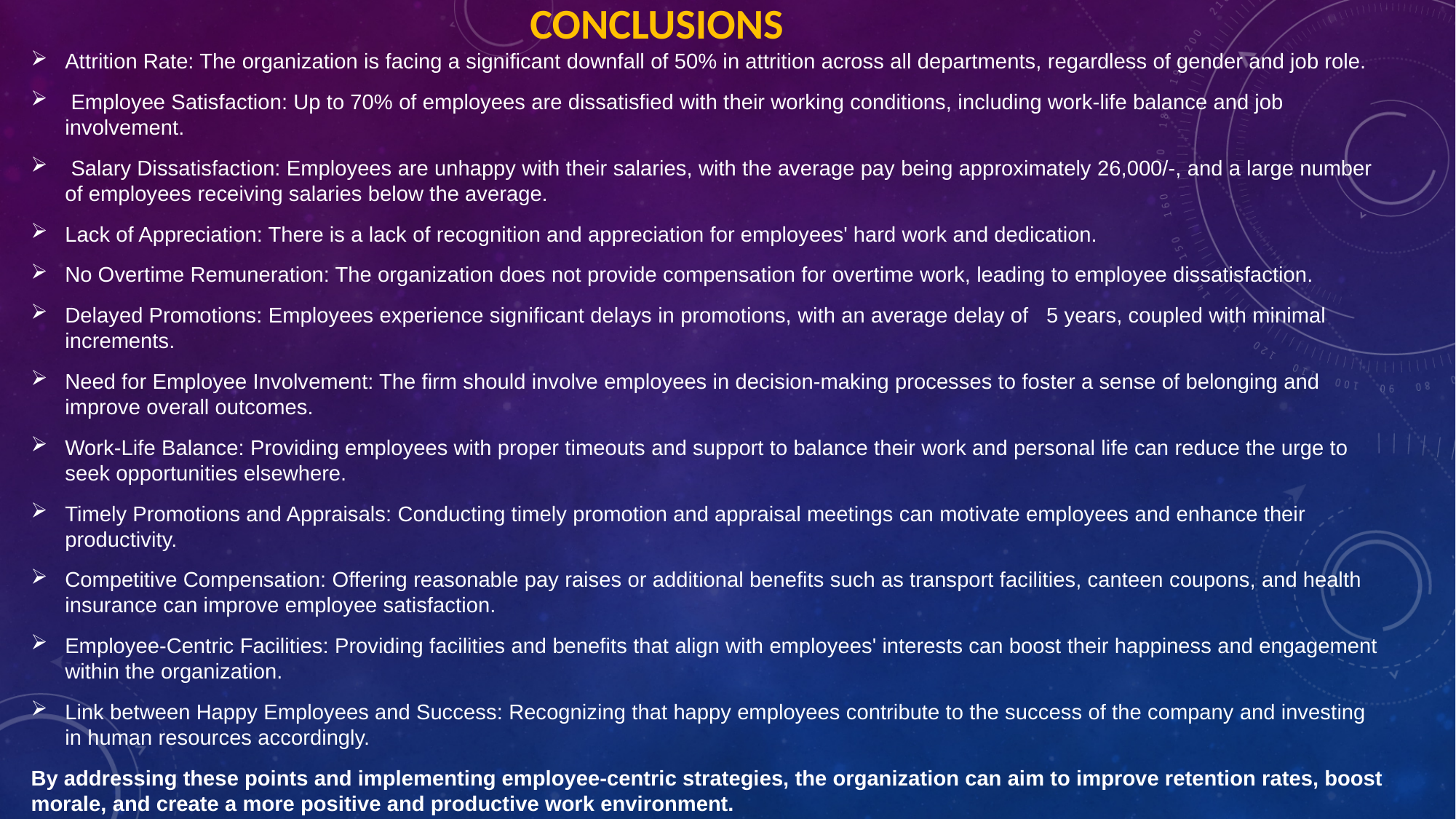

CONCLUSIONS
Attrition Rate: The organization is facing a significant downfall of 50% in attrition across all departments, regardless of gender and job role.
 Employee Satisfaction: Up to 70% of employees are dissatisfied with their working conditions, including work-life balance and job involvement.
 Salary Dissatisfaction: Employees are unhappy with their salaries, with the average pay being approximately 26,000/-, and a large number of employees receiving salaries below the average.
Lack of Appreciation: There is a lack of recognition and appreciation for employees' hard work and dedication.
No Overtime Remuneration: The organization does not provide compensation for overtime work, leading to employee dissatisfaction.
Delayed Promotions: Employees experience significant delays in promotions, with an average delay of   5 years, coupled with minimal increments.
Need for Employee Involvement: The firm should involve employees in decision-making processes to foster a sense of belonging and improve overall outcomes.
Work-Life Balance: Providing employees with proper timeouts and support to balance their work and personal life can reduce the urge to seek opportunities elsewhere.
Timely Promotions and Appraisals: Conducting timely promotion and appraisal meetings can motivate employees and enhance their productivity.
Competitive Compensation: Offering reasonable pay raises or additional benefits such as transport facilities, canteen coupons, and health insurance can improve employee satisfaction.
Employee-Centric Facilities: Providing facilities and benefits that align with employees' interests can boost their happiness and engagement within the organization.
Link between Happy Employees and Success: Recognizing that happy employees contribute to the success of the company and investing in human resources accordingly.
By addressing these points and implementing employee-centric strategies, the organization can aim to improve retention rates, boost morale, and create a more positive and productive work environment.